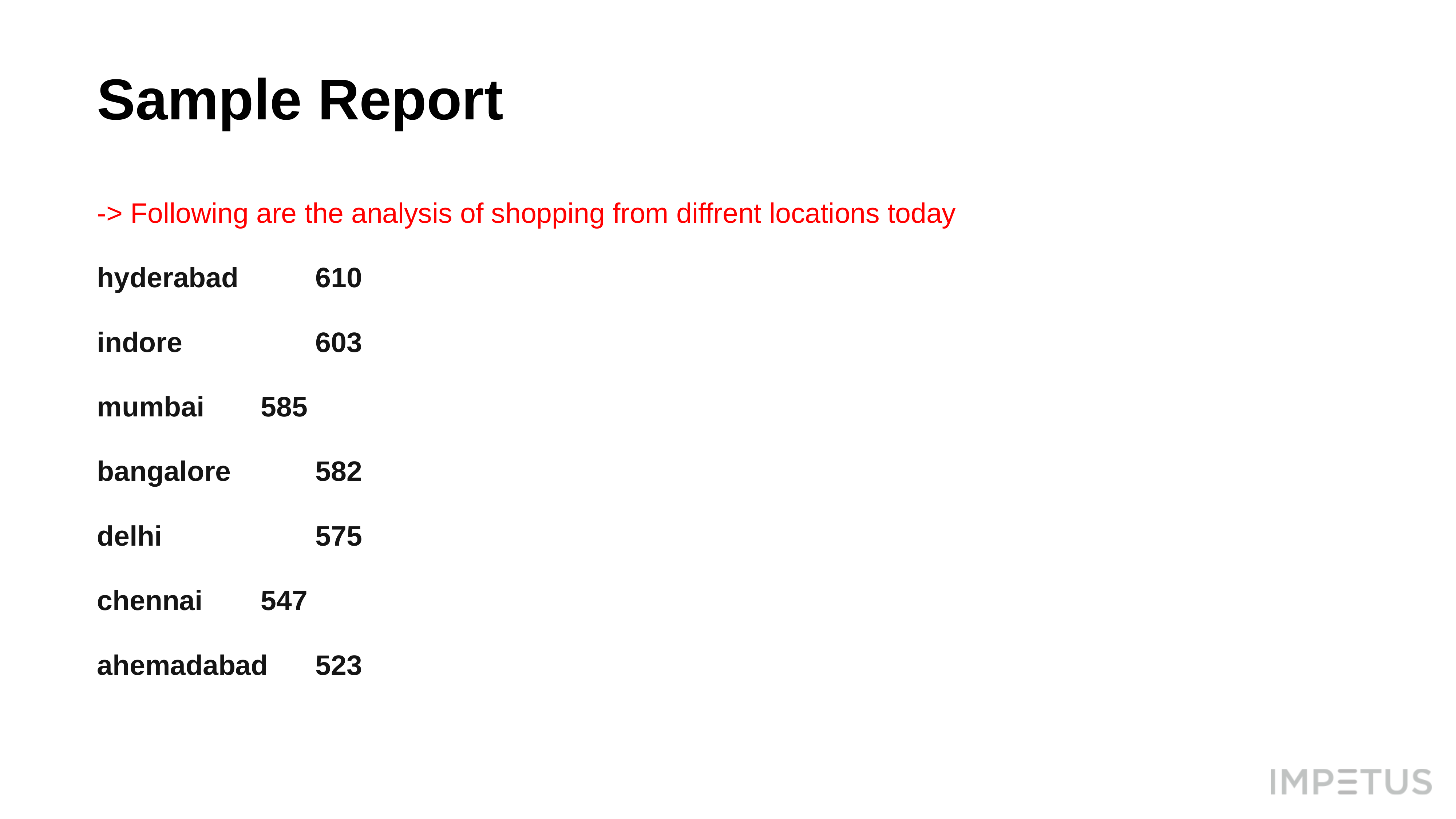

# Sample Report
-> Following are the analysis of shopping from diffrent locations today
hyderabad		610
indore			603
mumbai		585
bangalore		582
delhi			575
chennai		547
ahemadabad	523